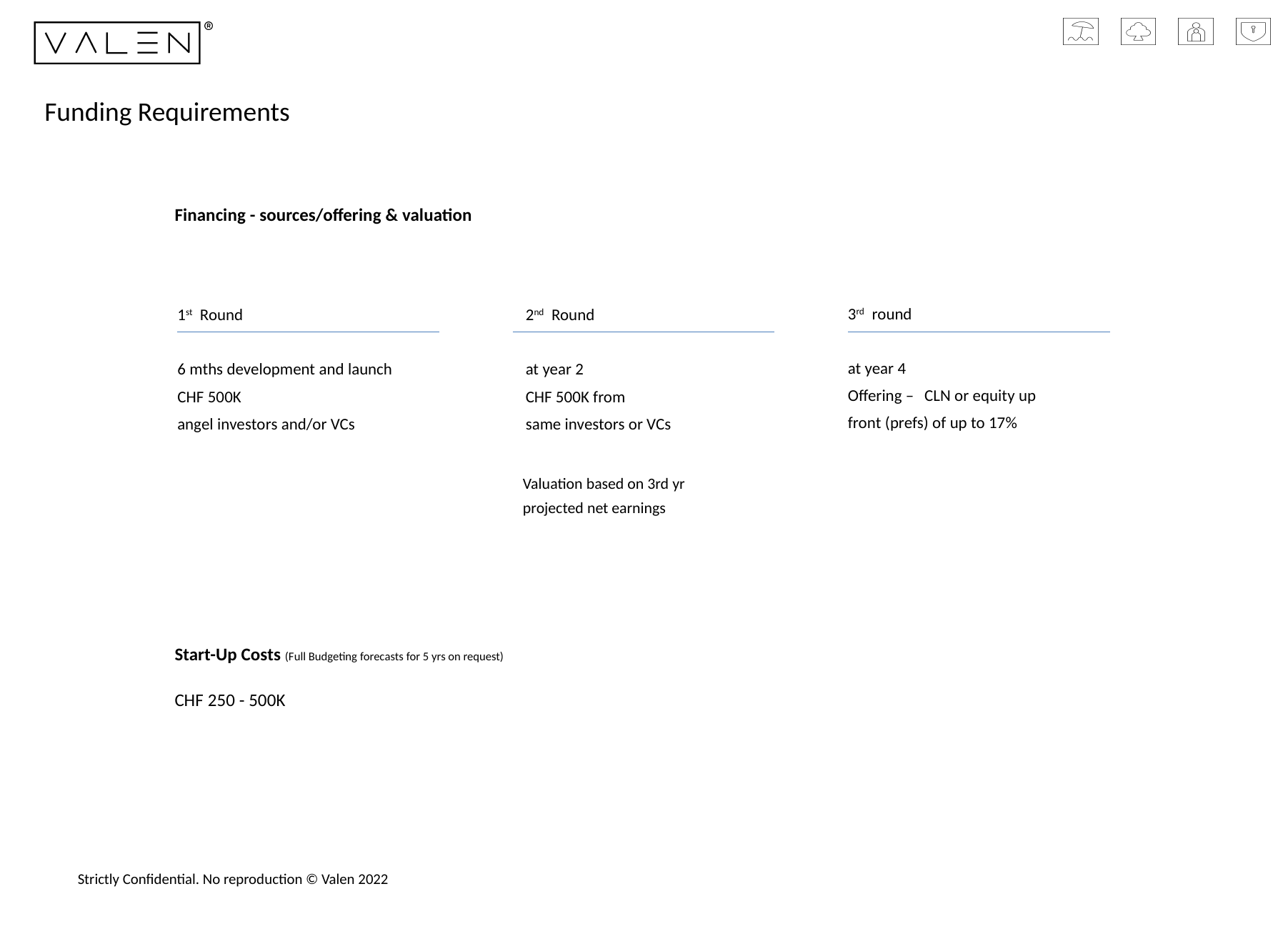

# Funding Requirements

Financing - sources/offering & valuation
3rd  round

at year 4
Offering – CLN or equity up front (prefs) of up to 17%
1st  Round

6 mths development and launch
CHF 500K
angel investors and/or VCs
2nd  Round

at year 2
CHF 500K from
same investors or VCs
Valuation based on 3rd yr projected net earnings
Start-Up Costs (Full Budgeting forecasts for 5 yrs on request)
CHF 250 - 500K